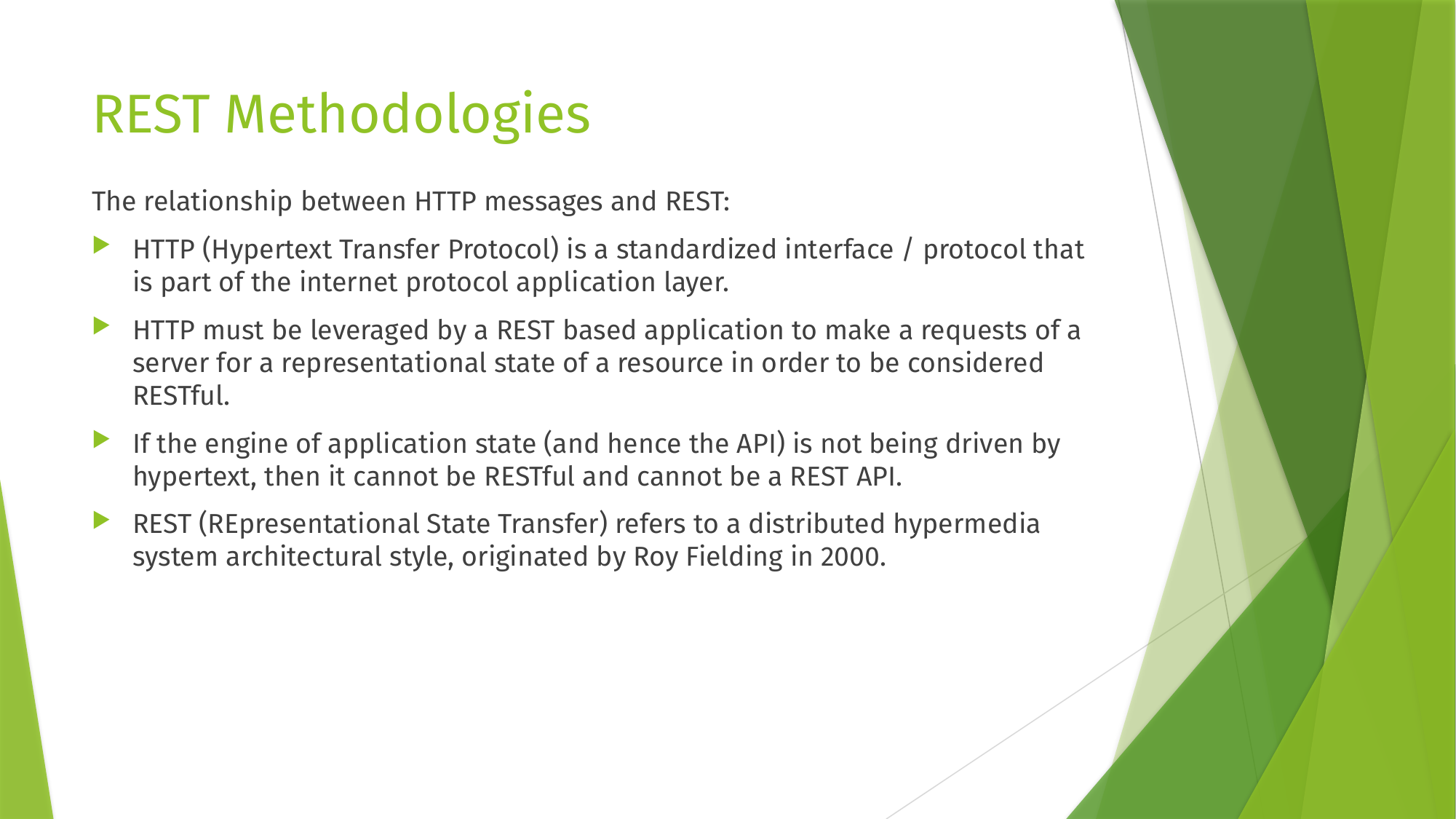

# REST Methodologies
The relationship between HTTP messages and REST:
HTTP (Hypertext Transfer Protocol) is a standardized interface / protocol that is part of the internet protocol application layer.
HTTP must be leveraged by a REST based application to make a requests of a server for a representational state of a resource in order to be considered RESTful.
If the engine of application state (and hence the API) is not being driven by hypertext, then it cannot be RESTful and cannot be a REST API.
REST (REpresentational State Transfer) refers to a distributed hypermedia system architectural style, originated by Roy Fielding in 2000.